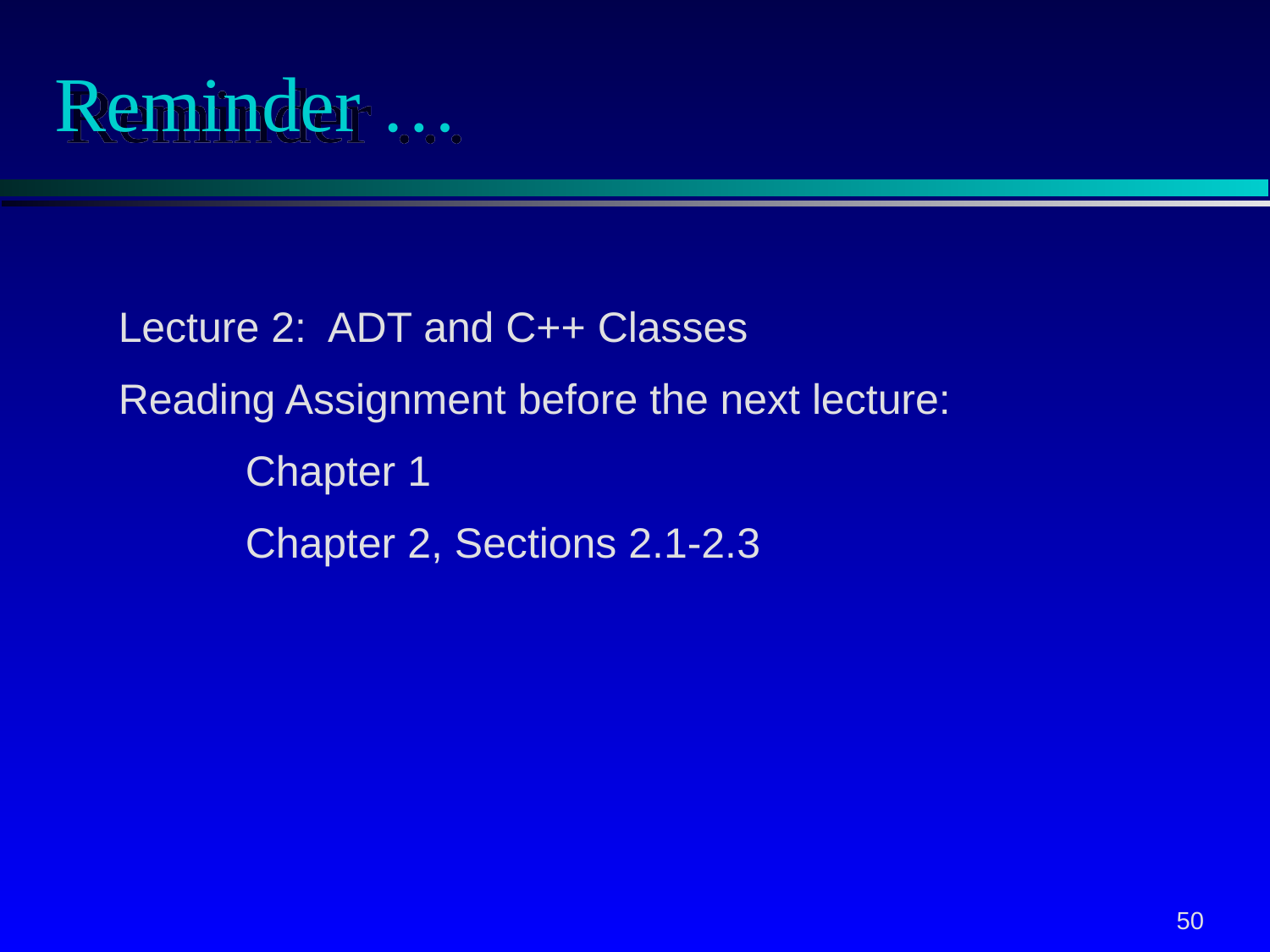

# Reminder …

Lecture 2:  ADT and C++ Classes
Reading Assignment before the next lecture:
	Chapter 1
	Chapter 2, Sections 2.1-2.3